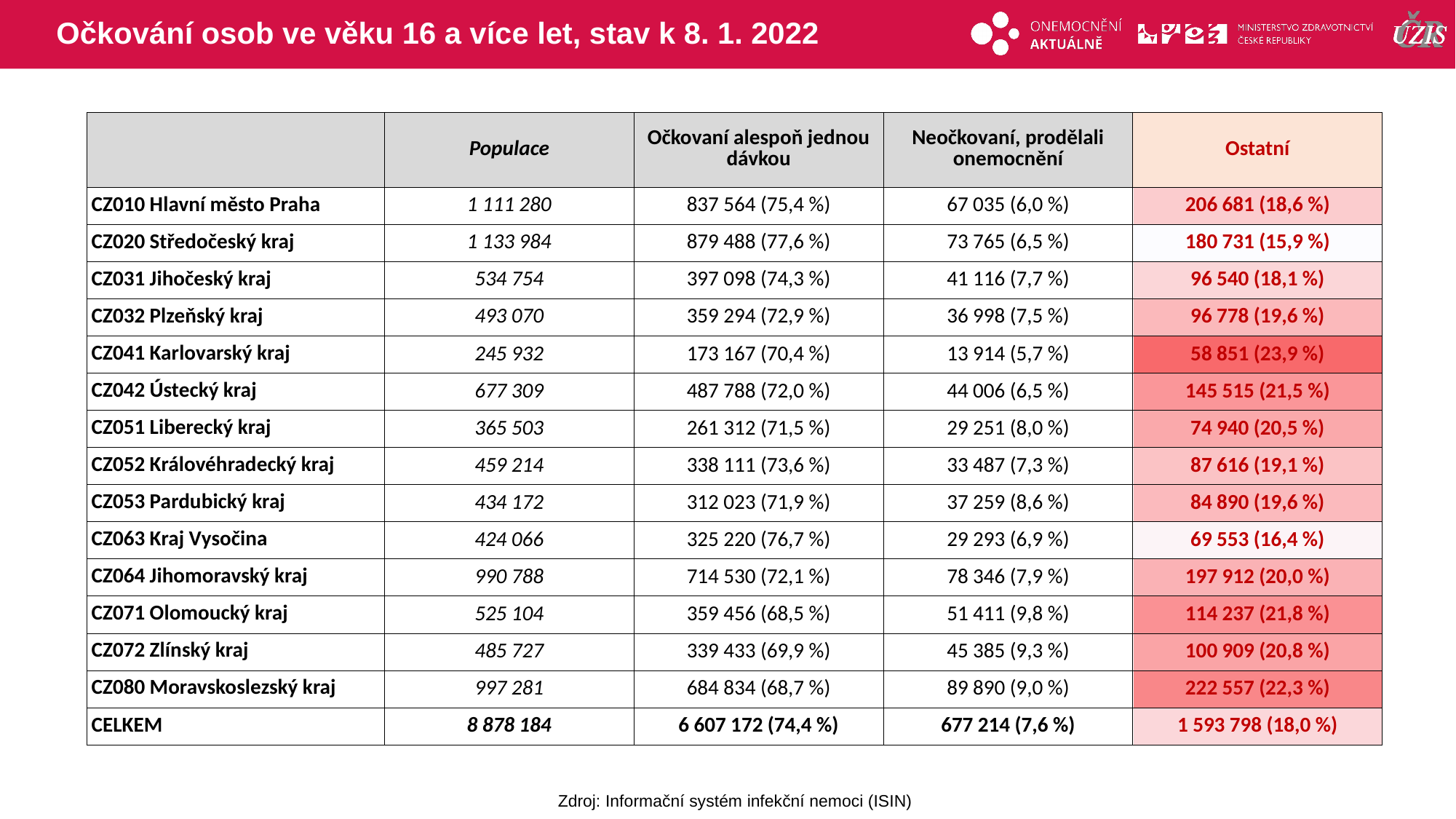

# Očkování osob ve věku 16 a více let, stav k 8. 1. 2022
|  | Populace | Očkovaní alespoň jednou dávkou | Neočkovaní, prodělali onemocnění | Ostatní |
| --- | --- | --- | --- | --- |
| CZ010 Hlavní město Praha | 1 111 280 | 837 564 (75,4 %) | 67 035 (6,0 %) | 206 681 (18,6 %) |
| CZ020 Středočeský kraj | 1 133 984 | 879 488 (77,6 %) | 73 765 (6,5 %) | 180 731 (15,9 %) |
| CZ031 Jihočeský kraj | 534 754 | 397 098 (74,3 %) | 41 116 (7,7 %) | 96 540 (18,1 %) |
| CZ032 Plzeňský kraj | 493 070 | 359 294 (72,9 %) | 36 998 (7,5 %) | 96 778 (19,6 %) |
| CZ041 Karlovarský kraj | 245 932 | 173 167 (70,4 %) | 13 914 (5,7 %) | 58 851 (23,9 %) |
| CZ042 Ústecký kraj | 677 309 | 487 788 (72,0 %) | 44 006 (6,5 %) | 145 515 (21,5 %) |
| CZ051 Liberecký kraj | 365 503 | 261 312 (71,5 %) | 29 251 (8,0 %) | 74 940 (20,5 %) |
| CZ052 Královéhradecký kraj | 459 214 | 338 111 (73,6 %) | 33 487 (7,3 %) | 87 616 (19,1 %) |
| CZ053 Pardubický kraj | 434 172 | 312 023 (71,9 %) | 37 259 (8,6 %) | 84 890 (19,6 %) |
| CZ063 Kraj Vysočina | 424 066 | 325 220 (76,7 %) | 29 293 (6,9 %) | 69 553 (16,4 %) |
| CZ064 Jihomoravský kraj | 990 788 | 714 530 (72,1 %) | 78 346 (7,9 %) | 197 912 (20,0 %) |
| CZ071 Olomoucký kraj | 525 104 | 359 456 (68,5 %) | 51 411 (9,8 %) | 114 237 (21,8 %) |
| CZ072 Zlínský kraj | 485 727 | 339 433 (69,9 %) | 45 385 (9,3 %) | 100 909 (20,8 %) |
| CZ080 Moravskoslezský kraj | 997 281 | 684 834 (68,7 %) | 89 890 (9,0 %) | 222 557 (22,3 %) |
| CELKEM | 8 878 184 | 6 607 172 (74,4 %) | 677 214 (7,6 %) | 1 593 798 (18,0 %) |
|  |
| --- |
|  |
|  |
|  |
|  |
|  |
|  |
|  |
|  |
|  |
|  |
|  |
|  |
|  |
|  |
Zdroj: Informační systém infekční nemoci (ISIN)